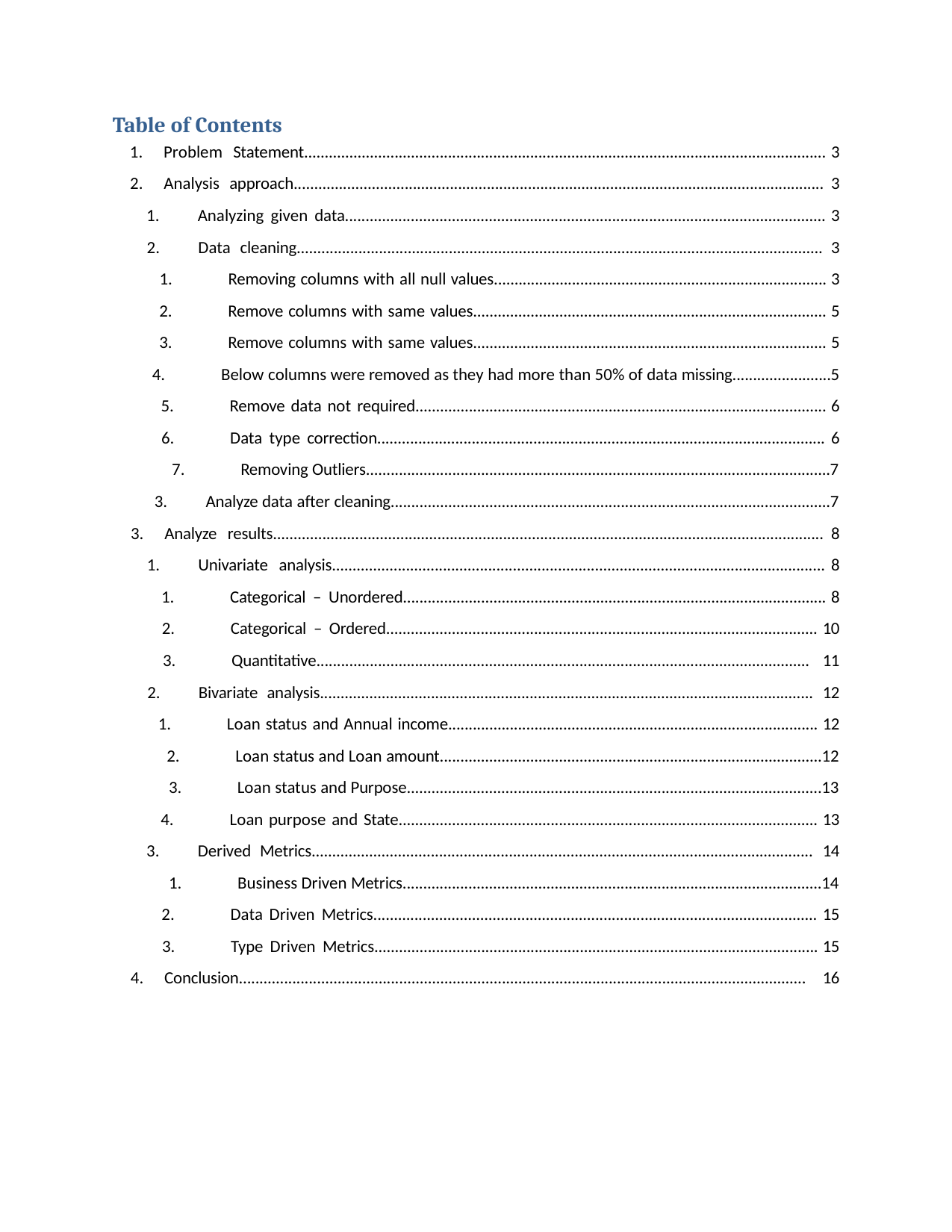

Table of Contents
Problem Statement............................................................................................................................... 3
Analysis approach................................................................................................................................. 3
Analyzing given data..................................................................................................................... 3
Data cleaning................................................................................................................................ 3
Removing columns with all null values................................................................................. 3
Remove columns with same values...................................................................................... 5
Remove columns with same values...................................................................................... 5
Below columns were removed as they had more than 50% of data missing........................5
Remove data not required.................................................................................................... 6
Data type correction............................................................................................................. 6
Removing Outliers.................................................................................................................7
Analyze data after cleaning...........................................................................................................7
Analyze results...................................................................................................................................... 8
Univariate analysis........................................................................................................................ 8
Categorical – Unordered....................................................................................................... 8
Categorical – Ordered......................................................................................................... 10
Quantitative........................................................................................................................  11
Bivariate analysis........................................................................................................................ 12
Loan status and Annual income.......................................................................................... 12
Loan status and Loan amount.............................................................................................12
Loan status and Purpose.....................................................................................................13
Loan purpose and State...................................................................................................... 13
Derived Metrics.......................................................................................................................... 14
Business Driven Metrics......................................................................................................14
Data Driven Metrics............................................................................................................ 15
Type Driven Metrics............................................................................................................ 15
Conclusion..........................................................................................................................................  16